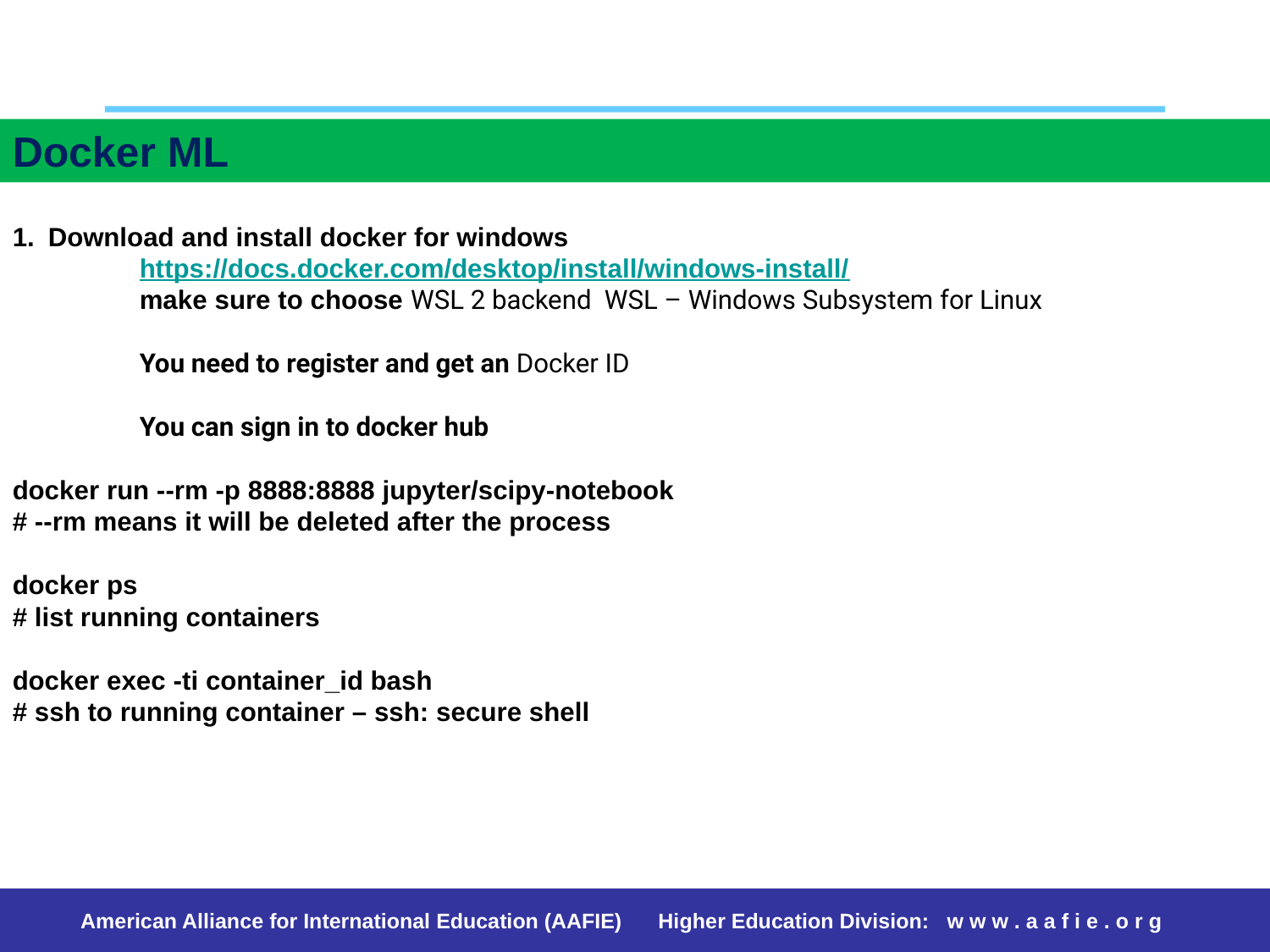

Docker ML
Download and install docker for windows
	https://docs.docker.com/desktop/install/windows-install/
	make sure to choose WSL 2 backend  WSL – Windows Subsystem for Linux

	You need to register and get an Docker ID

	You can sign in to docker hub

docker run --rm -p 8888:8888 jupyter/scipy-notebook
# --rm means it will be deleted after the process

docker ps
# list running containers

docker exec -ti container_id bash
# ssh to running container – ssh: secure shell